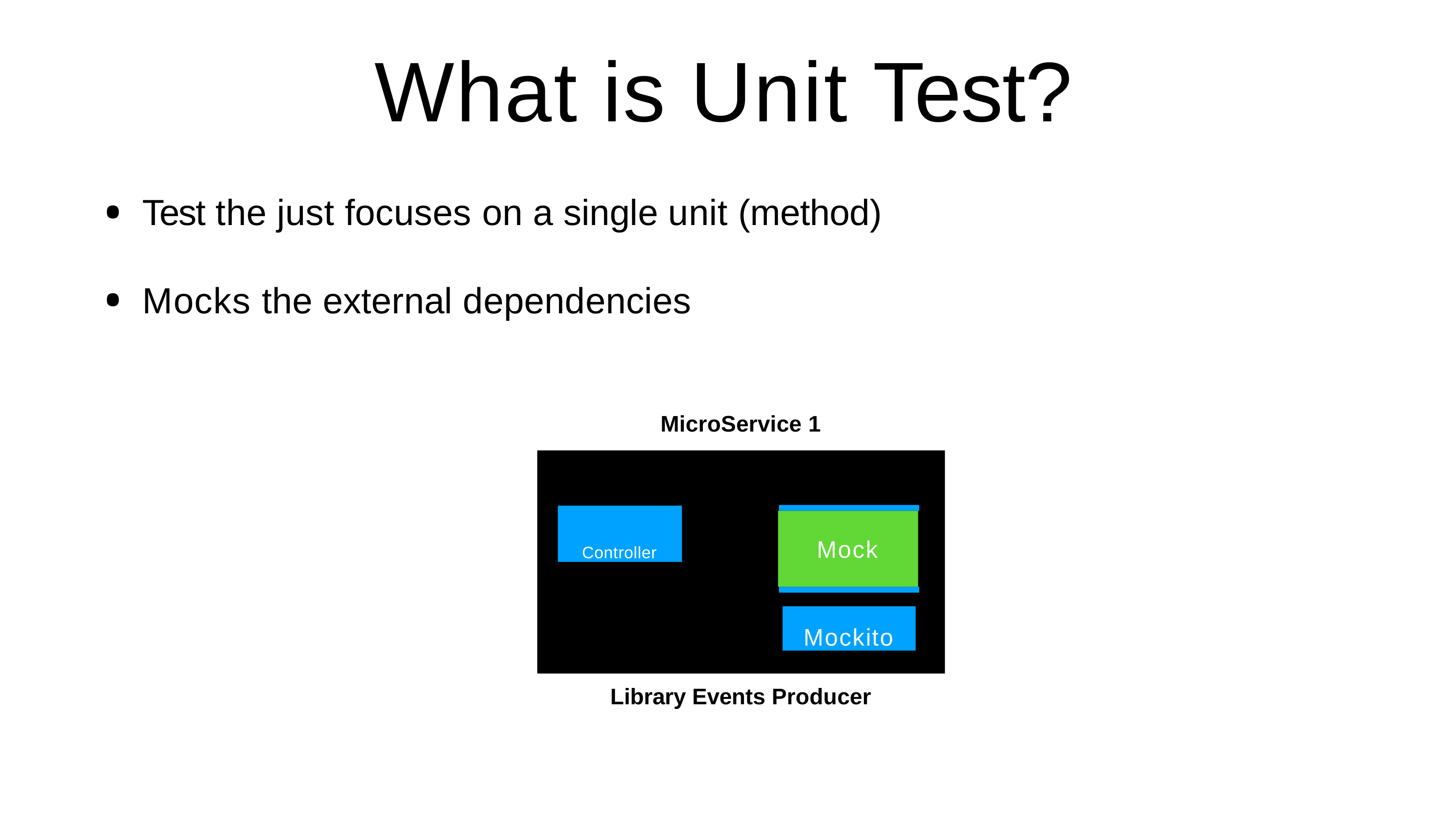

# What is Unit Test?
Test the just focuses on a single unit (method)
Mocks the external dependencies
MicroService 1

Controller

Mock
Kafka Producer
Mockito
Library Events Producer